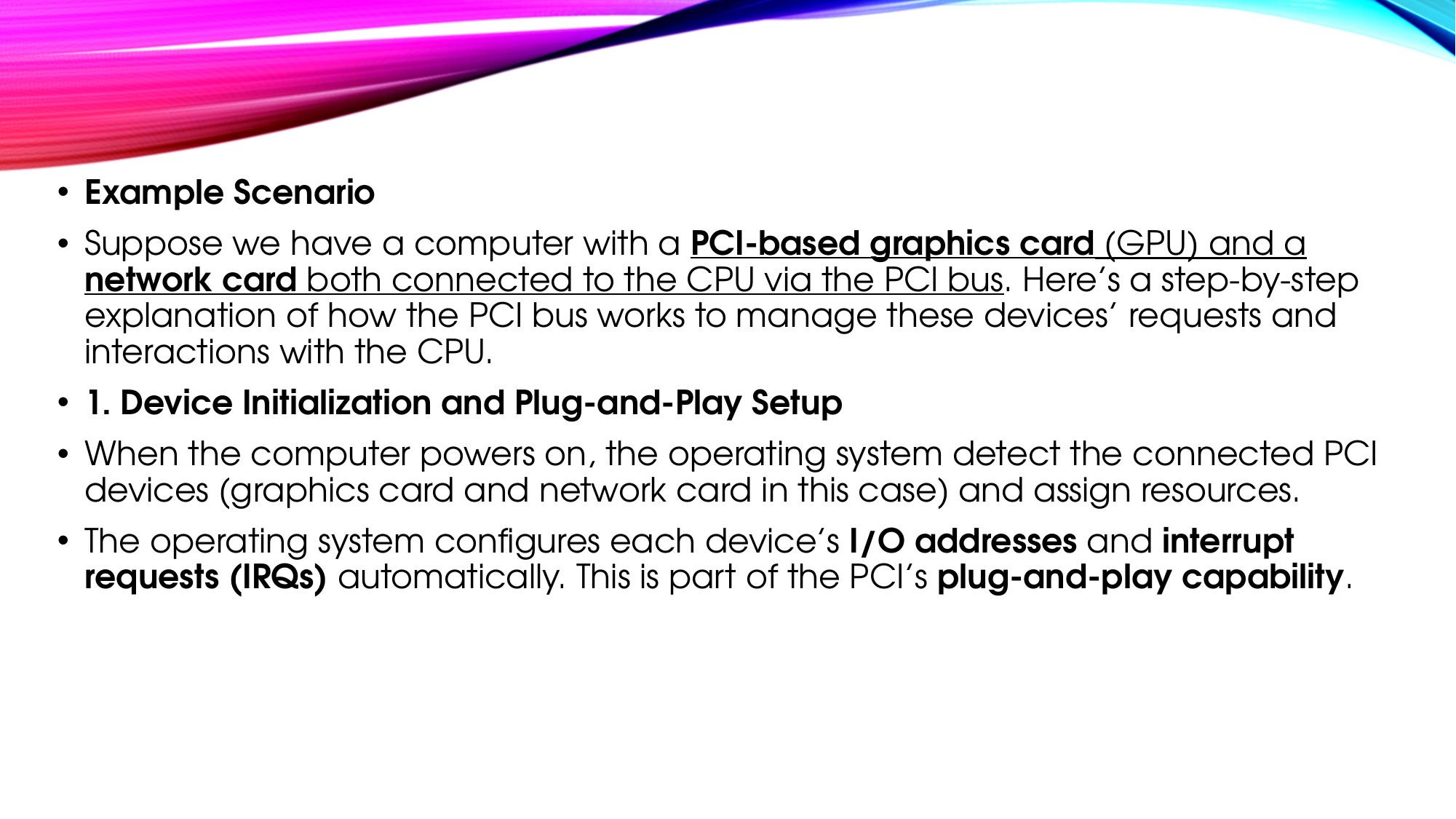

Example Scenario
Suppose we have a computer with a PCI-based graphics card (GPU) and a network card both connected to the CPU via the PCI bus. Here’s a step-by-step explanation of how the PCI bus works to manage these devices’ requests and interactions with the CPU.
1. Device Initialization and Plug-and-Play Setup
When the computer powers on, the operating system detect the connected PCI devices (graphics card and network card in this case) and assign resources.
The operating system configures each device’s I/O addresses and interrupt requests (IRQs) automatically. This is part of the PCI’s plug-and-play capability.